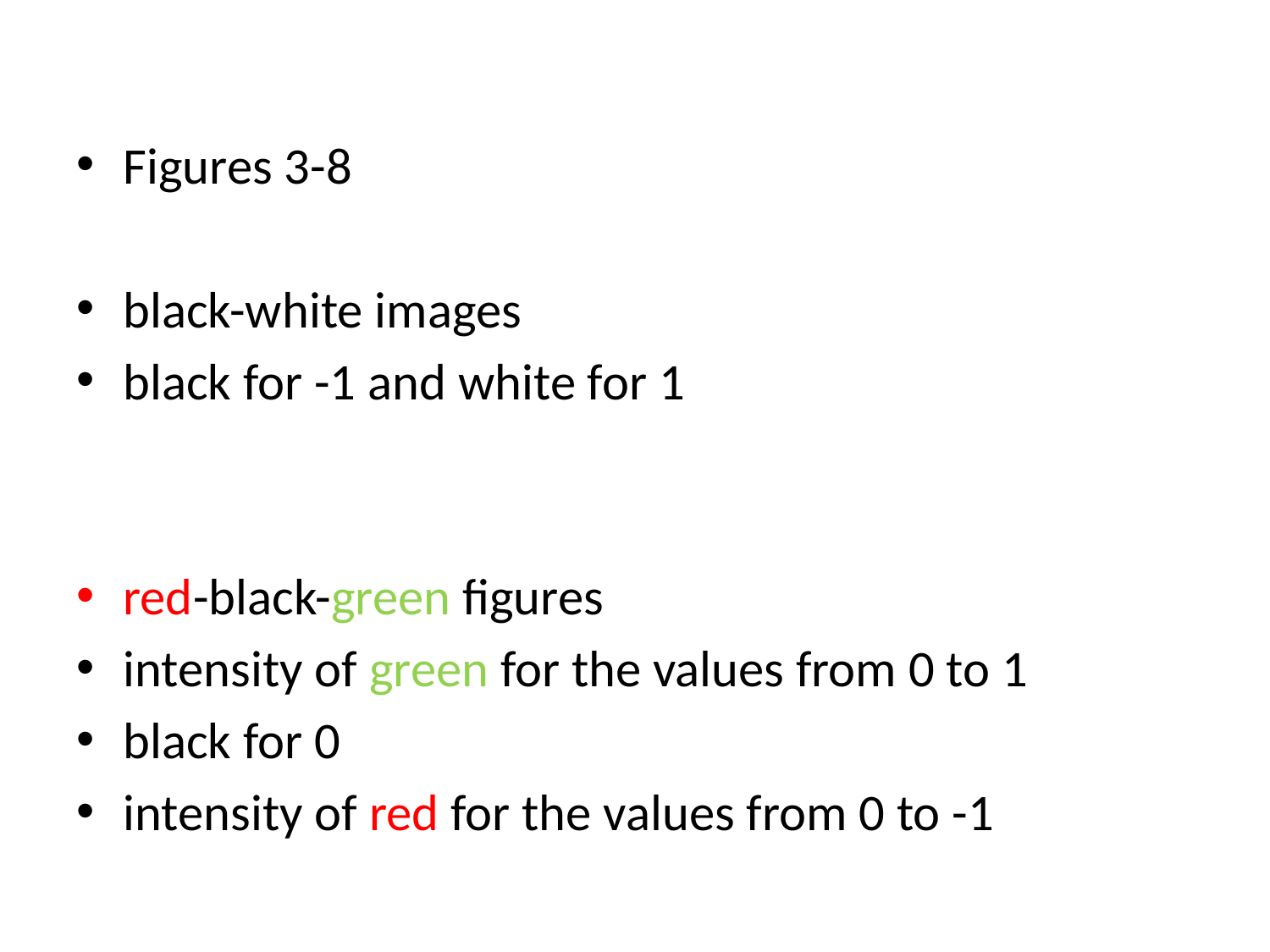

Figures 3-8

black-white images
black for -1 and white for 1

red-black-green figures
intensity of green for the values from 0 to 1
black for 0
intensity of red for the values from 0 to -1